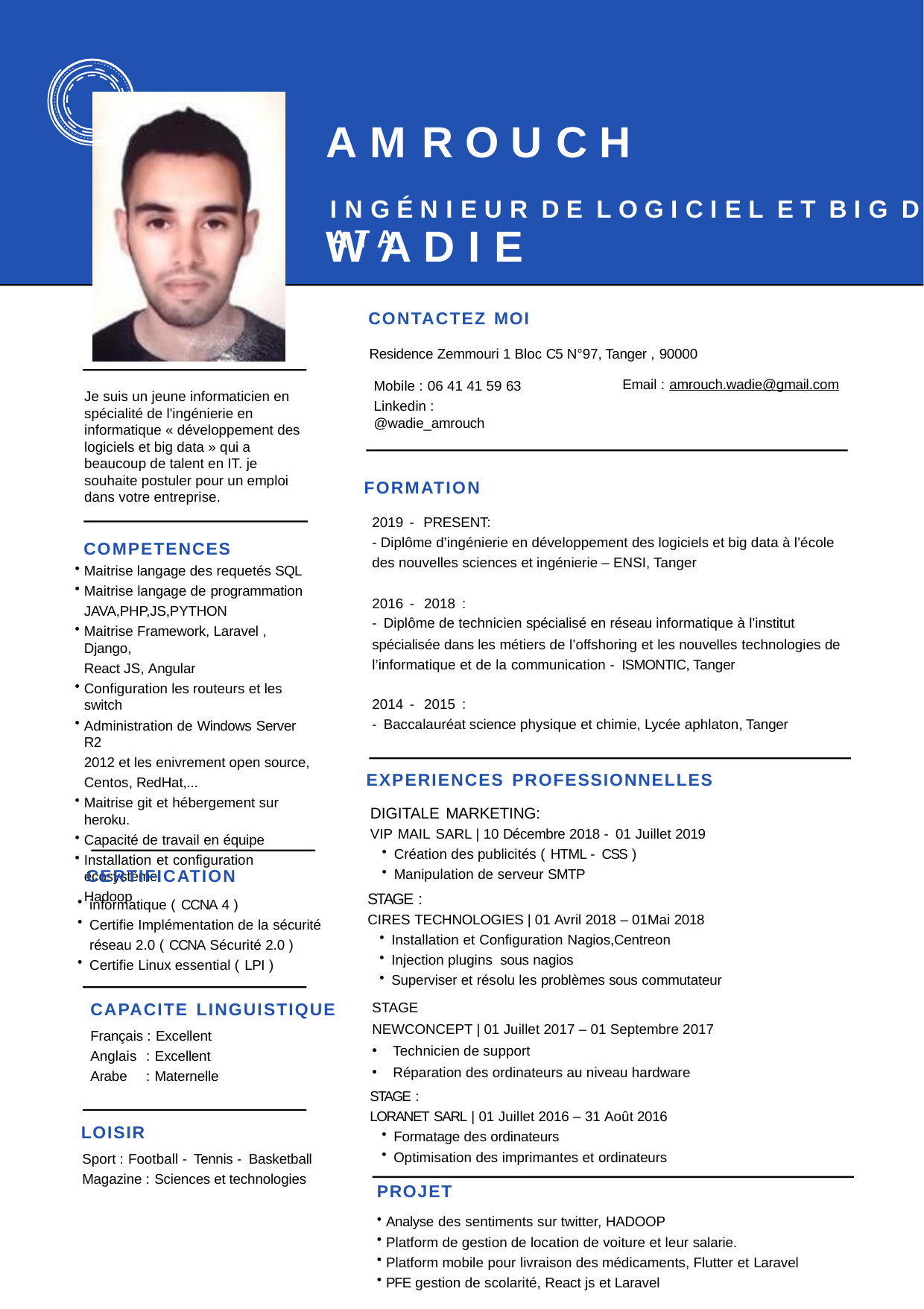

# A M R O U C H	W A D I E
I N G É N I E U R D E L O G I C I E L E T B I G D A T A
CONTACTEZ MOI

Residence Zemmouri 1 Bloc C5 N°97, Tanger , 90000

Email : amrouch.wadie@gmail.com
Mobile : 06 41 41 59 63
Linkedin : @wadie_amrouch
Je suis un jeune informaticien en spécialité de l'ingénierie en informatique « développement des logiciels et big data » qui a beaucoup de talent en IT. je souhaite postuler pour un emploi dans votre entreprise.

FORMATION
2019 - PRESENT:
- Diplôme d’ingénierie en développement des logiciels et big data à l’école des nouvelles sciences et ingénierie – ENSI, Tanger
COMPETENCES
Maitrise langage des requetés SQL
Maitrise langage de programmation JAVA,PHP,JS,PYTHON
Maitrise Framework, Laravel , Django,
React JS, Angular
Configuration les routeurs et les switch
Administration de Windows Server R2
2012 et les enivrement open source, Centos, RedHat,...
Maitrise git et hébergement sur heroku.
Capacité de travail en équipe
Installation et configuration écosystème
Hadoop
2016 - 2018 :
- Diplôme de technicien spécialisé en réseau informatique à l’institut
spécialisée dans les métiers de l’offshoring et les nouvelles technologies de l’informatique et de la communication - ISMONTIC, Tanger
2014 - 2015 :
- Baccalauréat science physique et chimie, Lycée aphlaton, Tanger
EXPERIENCES PROFESSIONNELLES
DIGITALE MARKETING:
VIP MAIL SARL | 10 Décembre 2018 - 01 Juillet 2019
Création des publicités ( HTML - CSS )
Manipulation de serveur SMTP
CERTIFICATION
informatique ( CCNA 4 )
Certifie Implémentation de la sécurité réseau 2.0 ( CCNA Sécurité 2.0 )
Certifie Linux essential ( LPI )
STAGE :
CIRES TECHNOLOGIES | 01 Avril 2018 – 01Mai 2018
Installation et Configuration Nagios,Centreon
Injection plugins sous nagios
Superviser et résolu les problèmes sous commutateur
CAPACITE LINGUISTIQUE
Français : Excellent Anglais : Excellent Arabe	: Maternelle
STAGE
NEWCONCEPT | 01 Juillet 2017 – 01 Septembre 2017
Technicien de support
Réparation des ordinateurs au niveau hardware
STAGE :
LORANET SARL | 01 Juillet 2016 – 31 Août 2016
Formatage des ordinateurs
Optimisation des imprimantes et ordinateurs
LOISIR
Sport : Football - Tennis - Basketball Magazine : Sciences et technologies

PROJET
Analyse des sentiments sur twitter, HADOOP
Platform de gestion de location de voiture et leur salarie.
Platform mobile pour livraison des médicaments, Flutter et Laravel
PFE gestion de scolarité, React js et Laravel